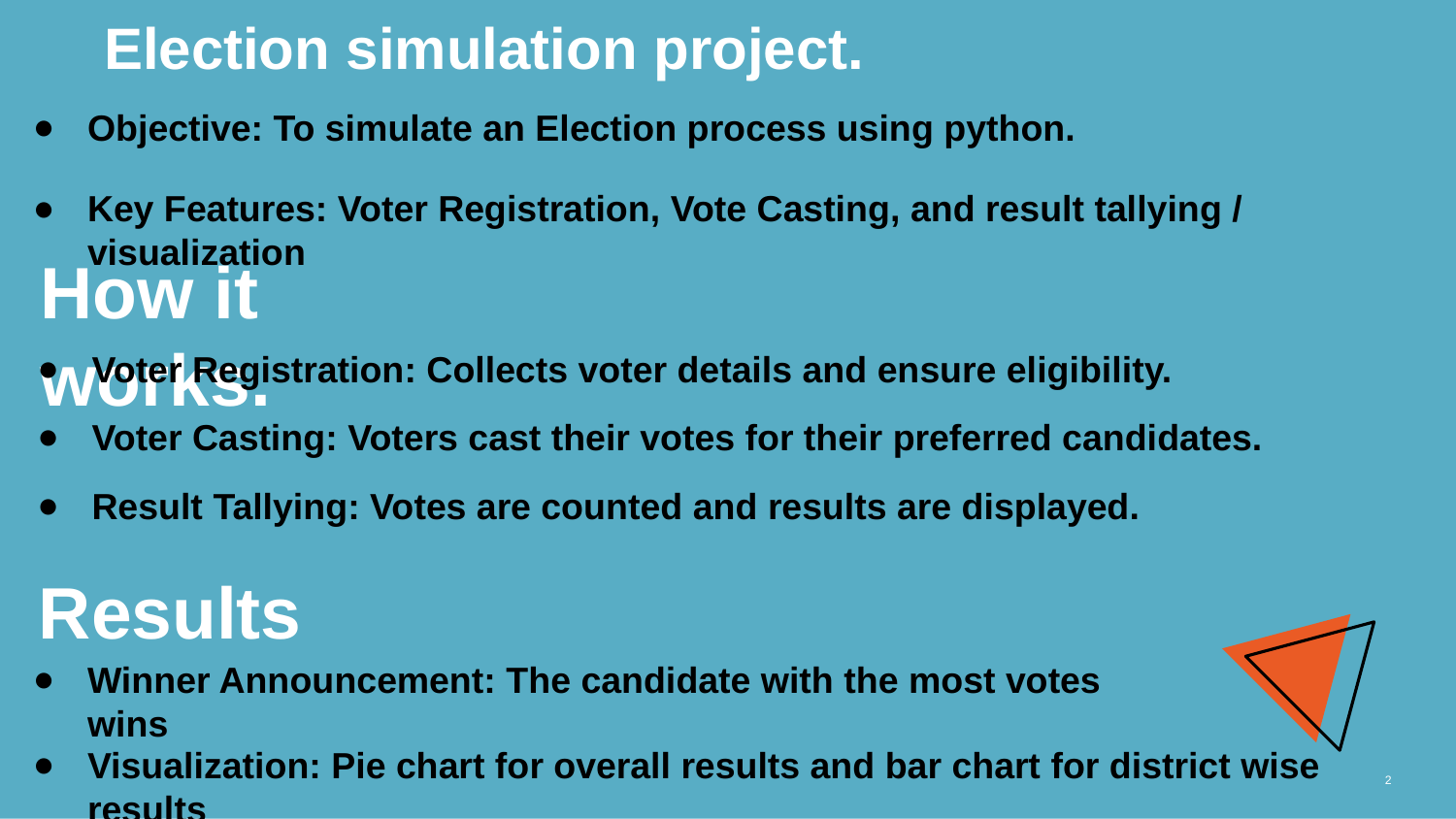

# Election simulation project.
Objective: To simulate an Election process using python.
Key Features: Voter Registration, Vote Casting, and result tallying / visualization
How it works.
Voter Registration: Collects voter details and ensure eligibility.
Voter Casting: Voters cast their votes for their preferred candidates.
Result Tallying: Votes are counted and results are displayed.
Results

Winner Announcement: The candidate with the most votes wins
Visualization: Pie chart for overall results and bar chart for district wise results
2